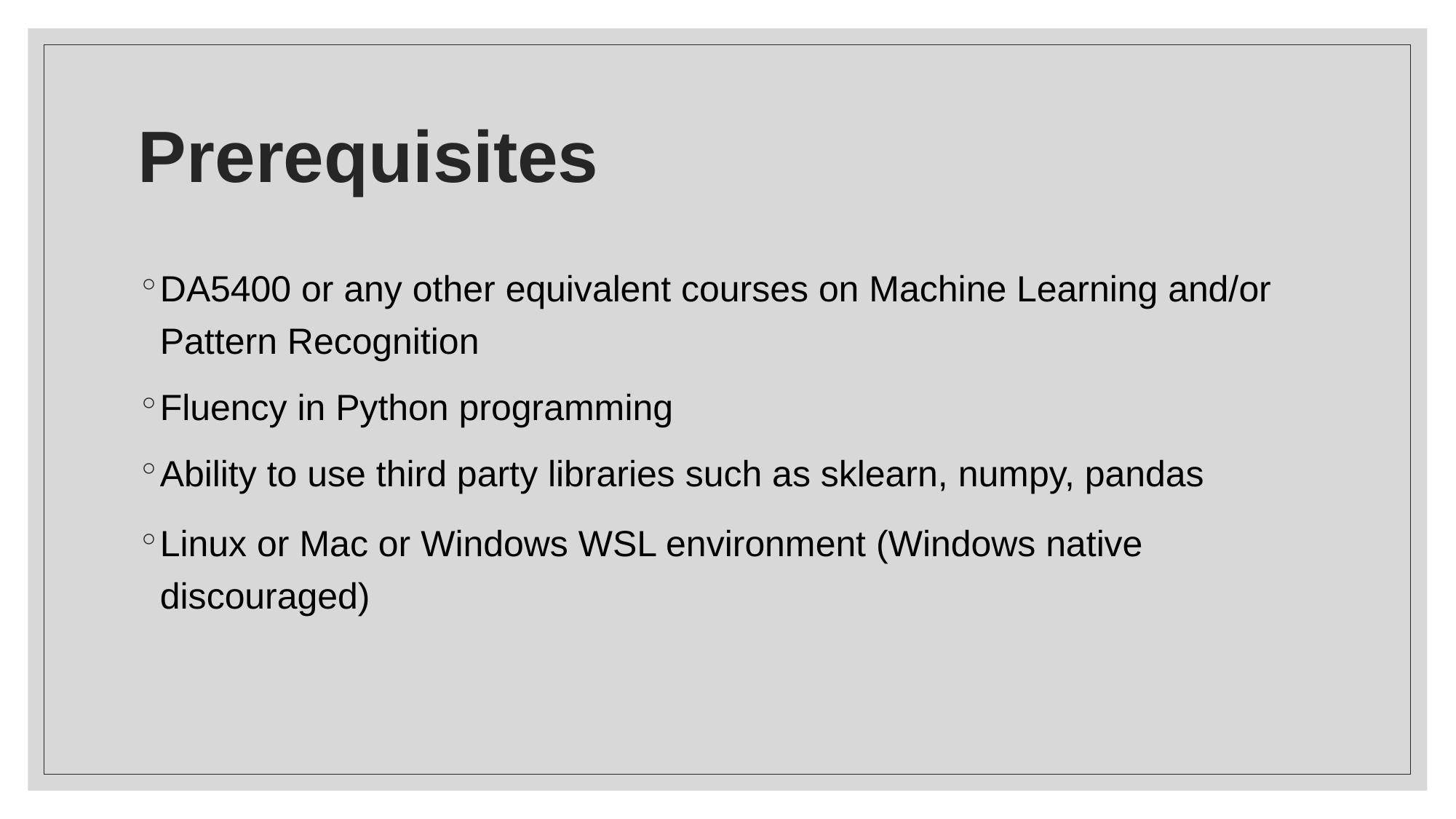

# Prerequisites
DA5400 or any other equivalent courses on Machine Learning and/or Pattern Recognition
Fluency in Python programming
Ability to use third party libraries such as sklearn, numpy, pandas
Linux or Mac or Windows WSL environment (Windows native discouraged)